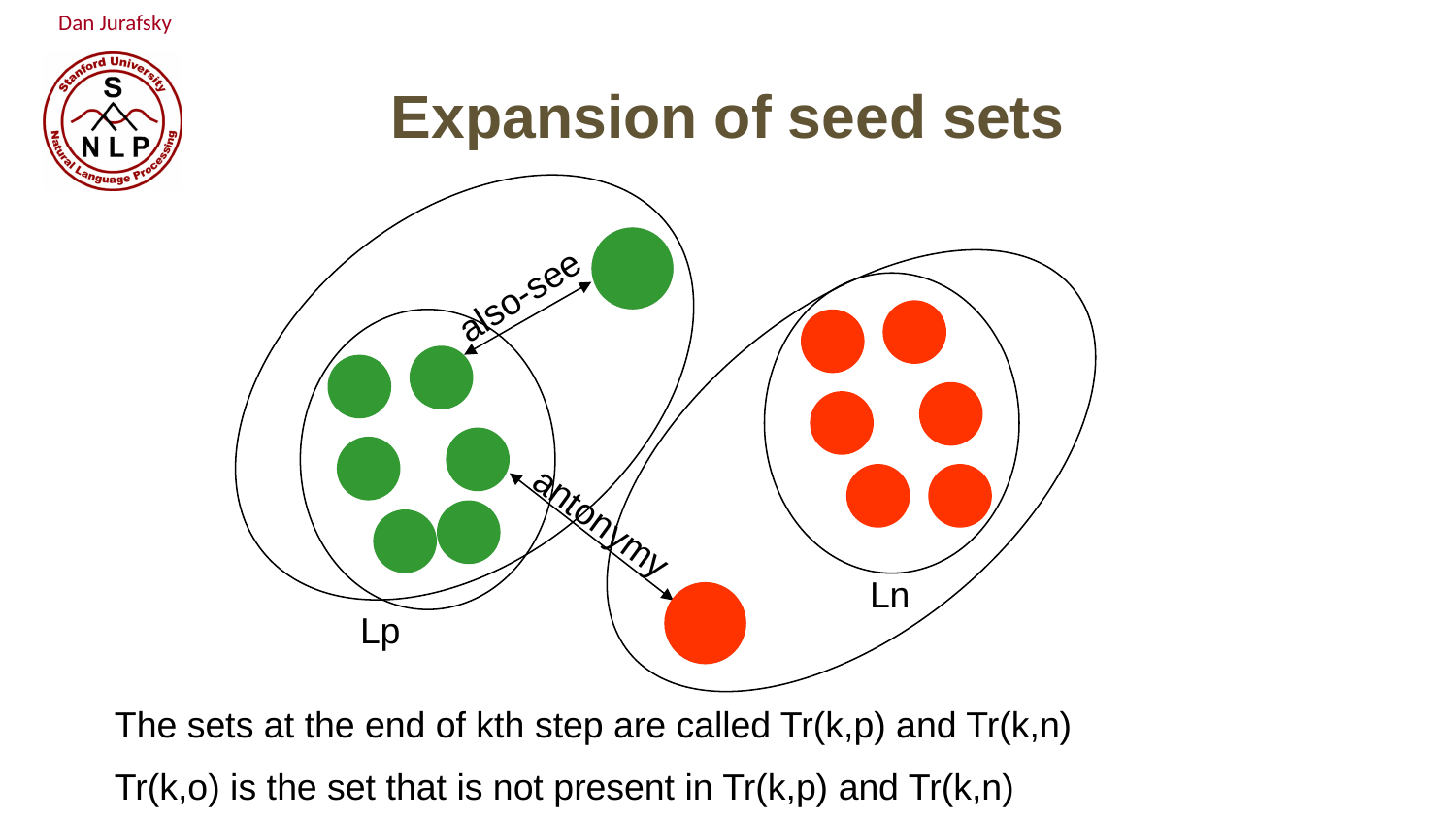

Expansion of seed sets

also-see

antonymy

Ln

Lp
The sets at the end of kth step are called Tr(k,p) and Tr(k,n)
Tr(k,o) is the set that is not present in Tr(k,p) and Tr(k,n)